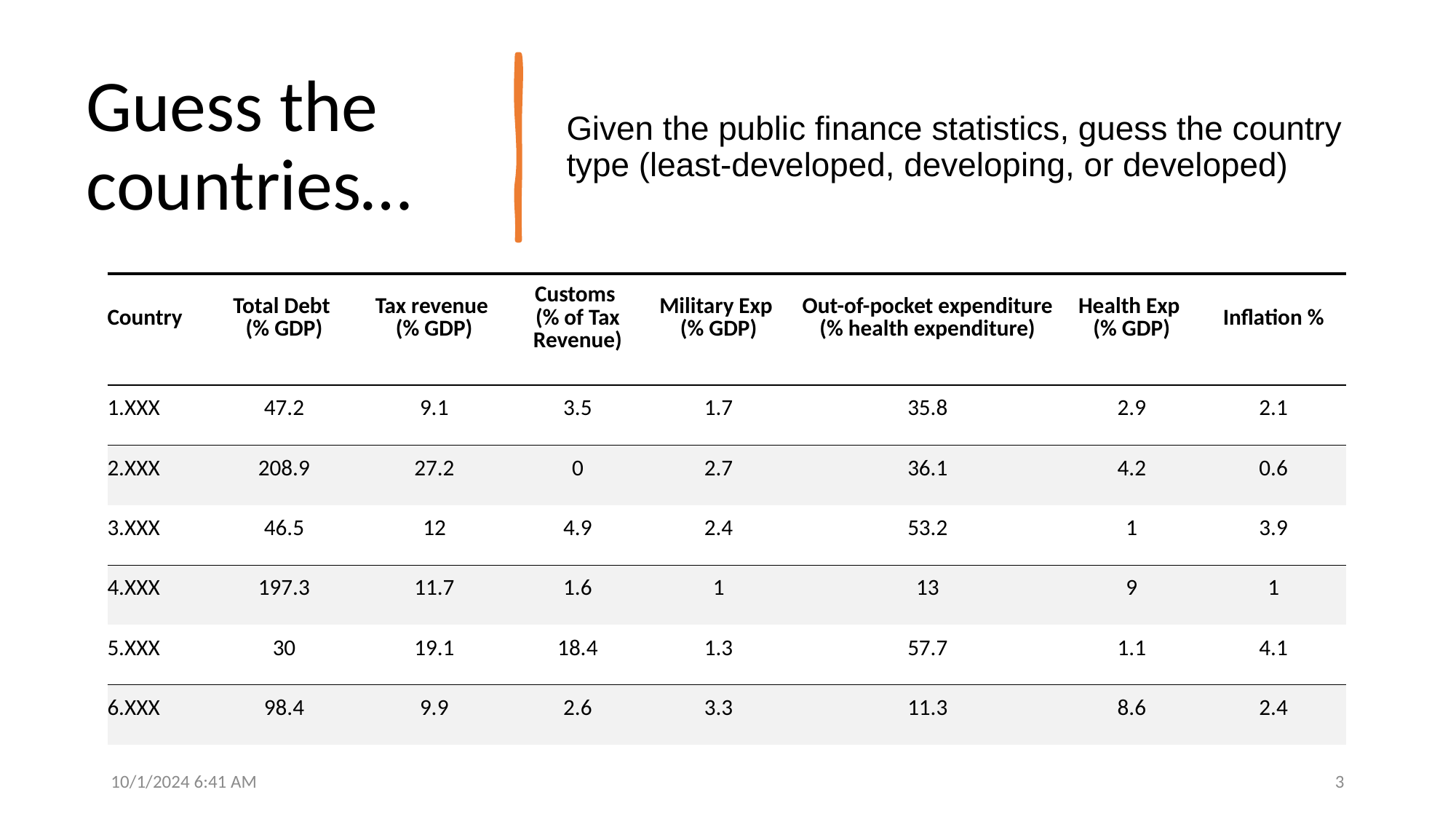

# Guess the  countries…
Given the public finance statistics, guess the country type (least-developed, developing, or developed)

| Country | Total Debt (% GDP) | Tax revenue (% GDP) | Customs (% of Tax Revenue) | Military Exp (% GDP) | Out-of-pocket expenditure (% health expenditure) | Health Exp (% GDP) | Inflation % |
| --- | --- | --- | --- | --- | --- | --- | --- |
| 1.XXX | 47.2 | 9.1 | 3.5 | 1.7 | 35.8 | 2.9 | 2.1 |
| 2.XXX | 208.9 | 27.2 | 0 | 2.7 | 36.1 | 4.2 | 0.6 |
| 3.XXX | 46.5 | 12 | 4.9 | 2.4 | 53.2 | 1 | 3.9 |
| 4.XXX | 197.3 | 11.7 | 1.6 | 1 | 13 | 9 | 1 |
| 5.XXX | 30 | 19.1 | 18.4 | 1.3 | 57.7 | 1.1 | 4.1 |
| 6.XXX | 98.4 | 9.9 | 2.6 | 3.3 | 11.3 | 8.6 | 2.4 |
10/1/2024 6:41 AM
3